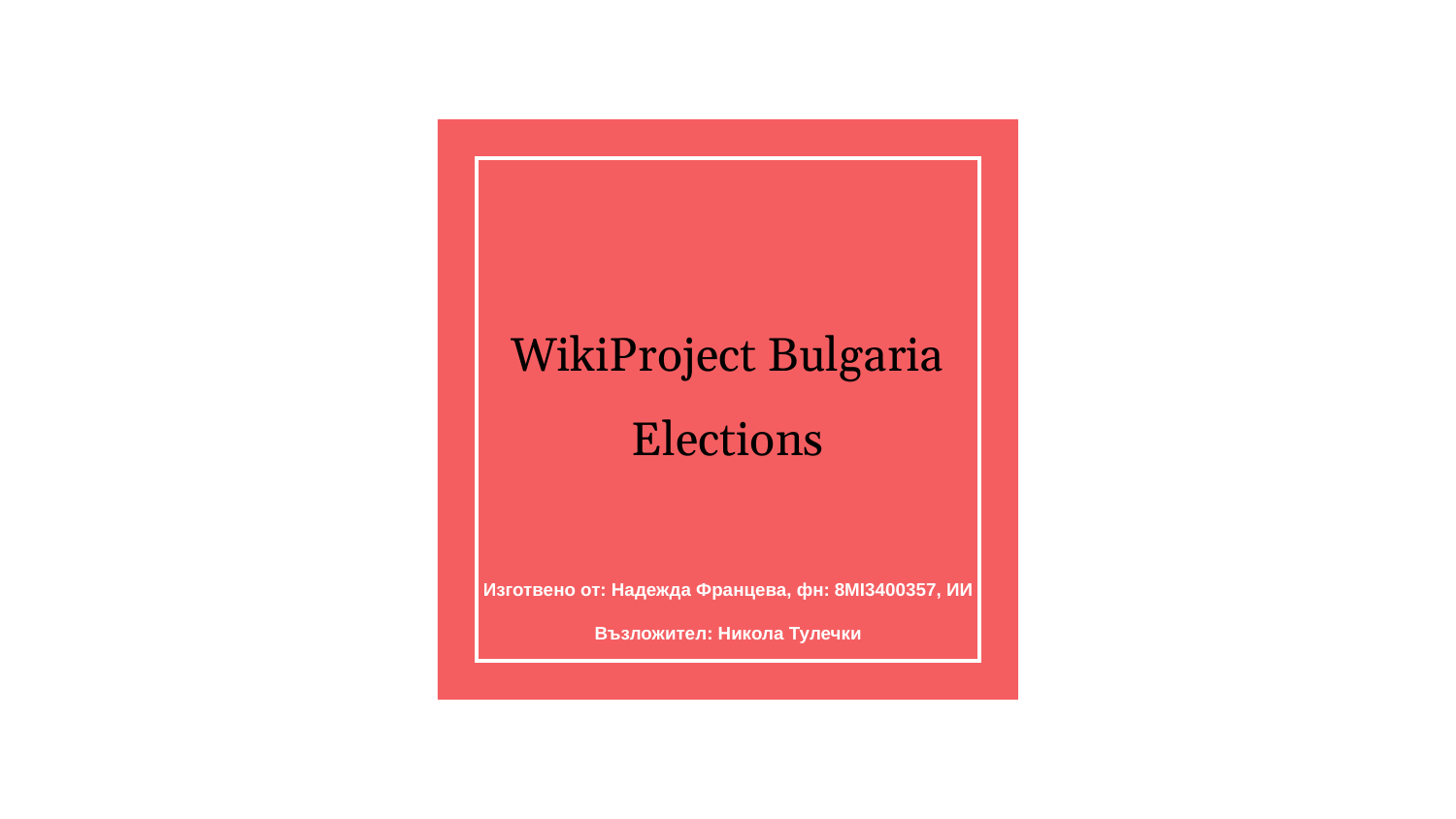

# WikiProject Bulgaria
Elections

Изготвено от: Надежда Францева, фн: 8MI3400357, ИИ

Възложител: Никола Тулечки